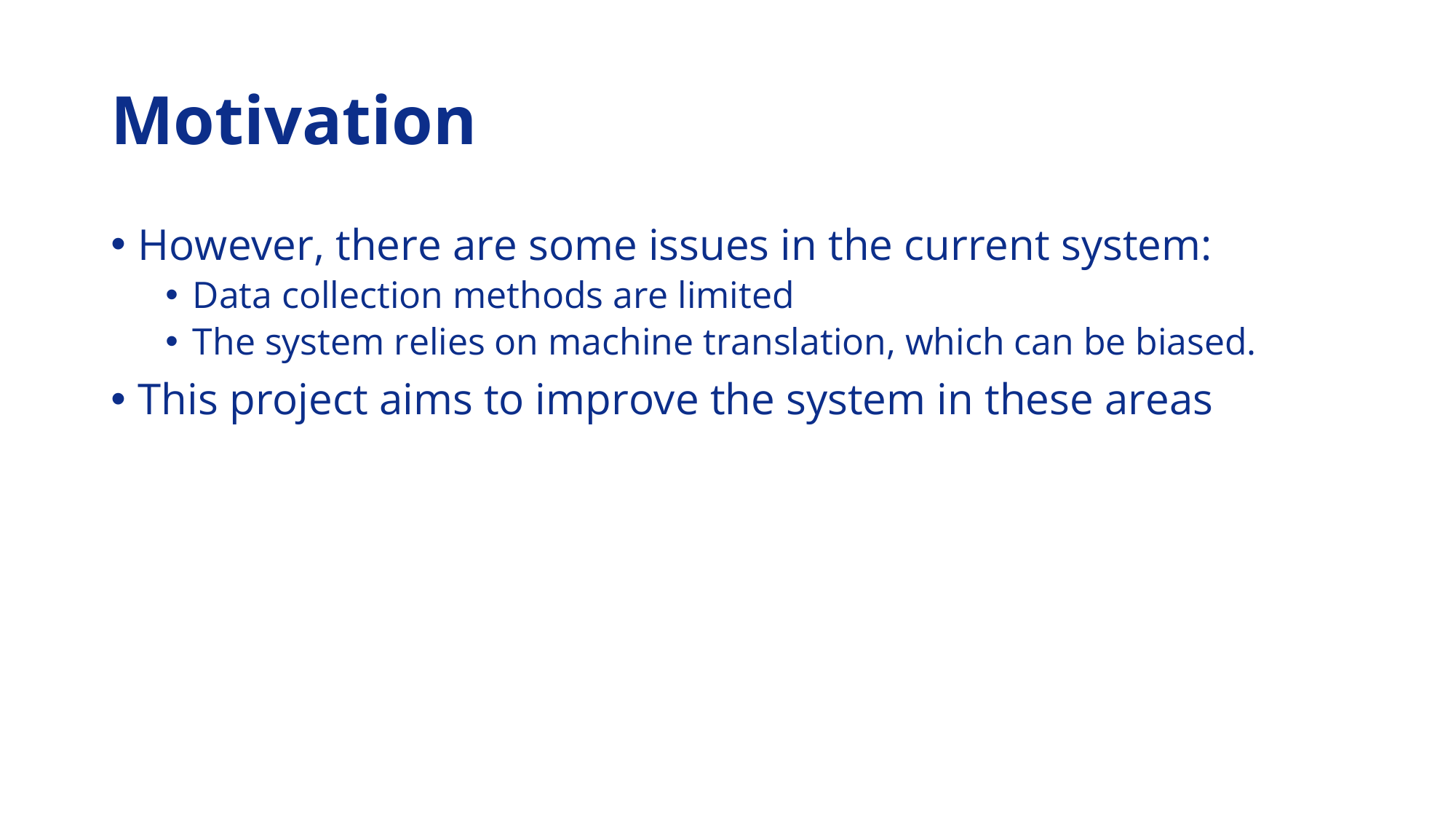

# Motivation
However, there are some issues in the current system:
Data collection methods are limited
The system relies on machine translation, which can be biased.
This project aims to improve the system in these areas